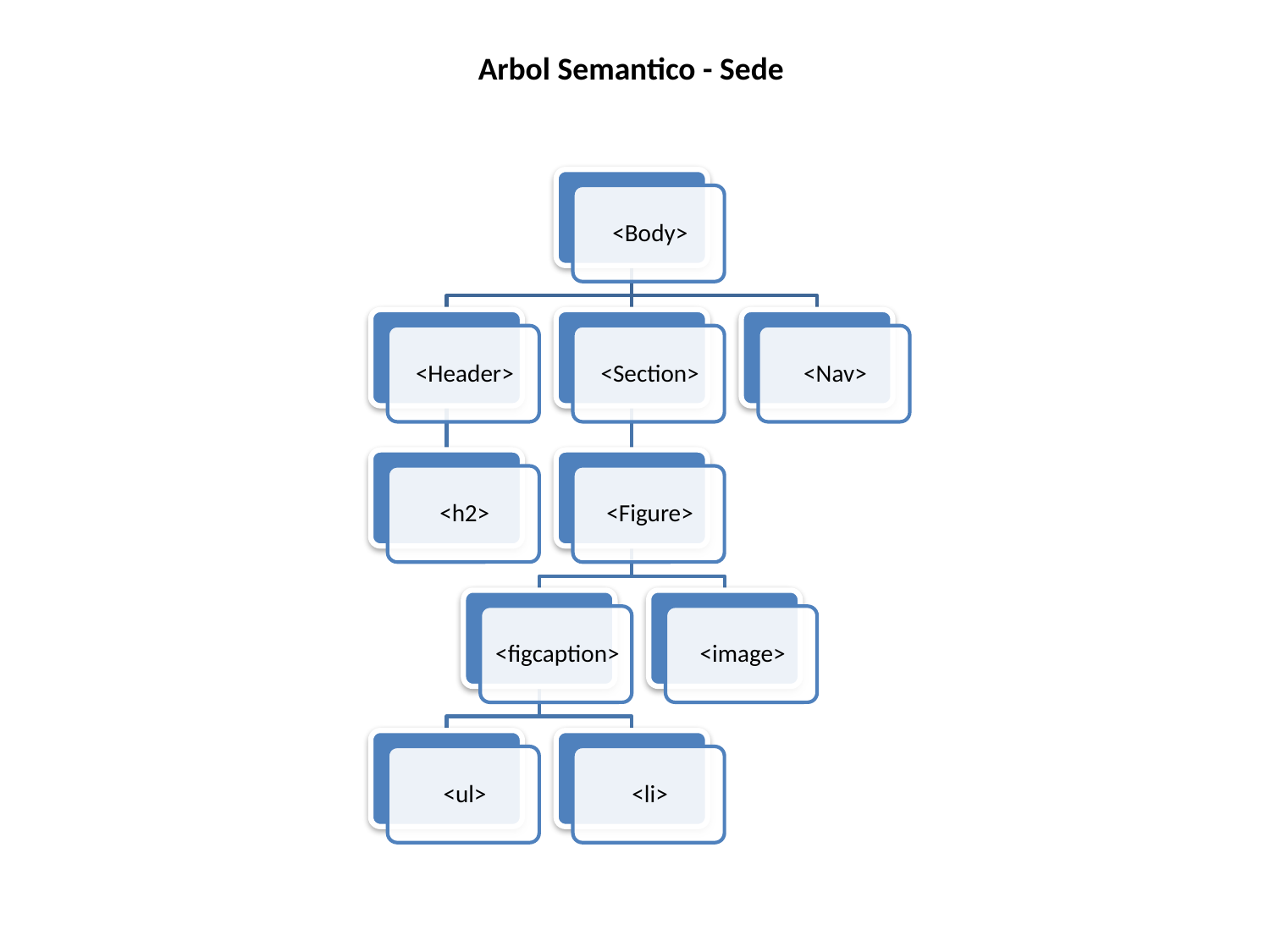

Arbol Semantico - Sede
<Body>
<Header>
<h2>
<Section>
<Figure>
<figcaption>
<ul>
<li>
<image>
<Nav>